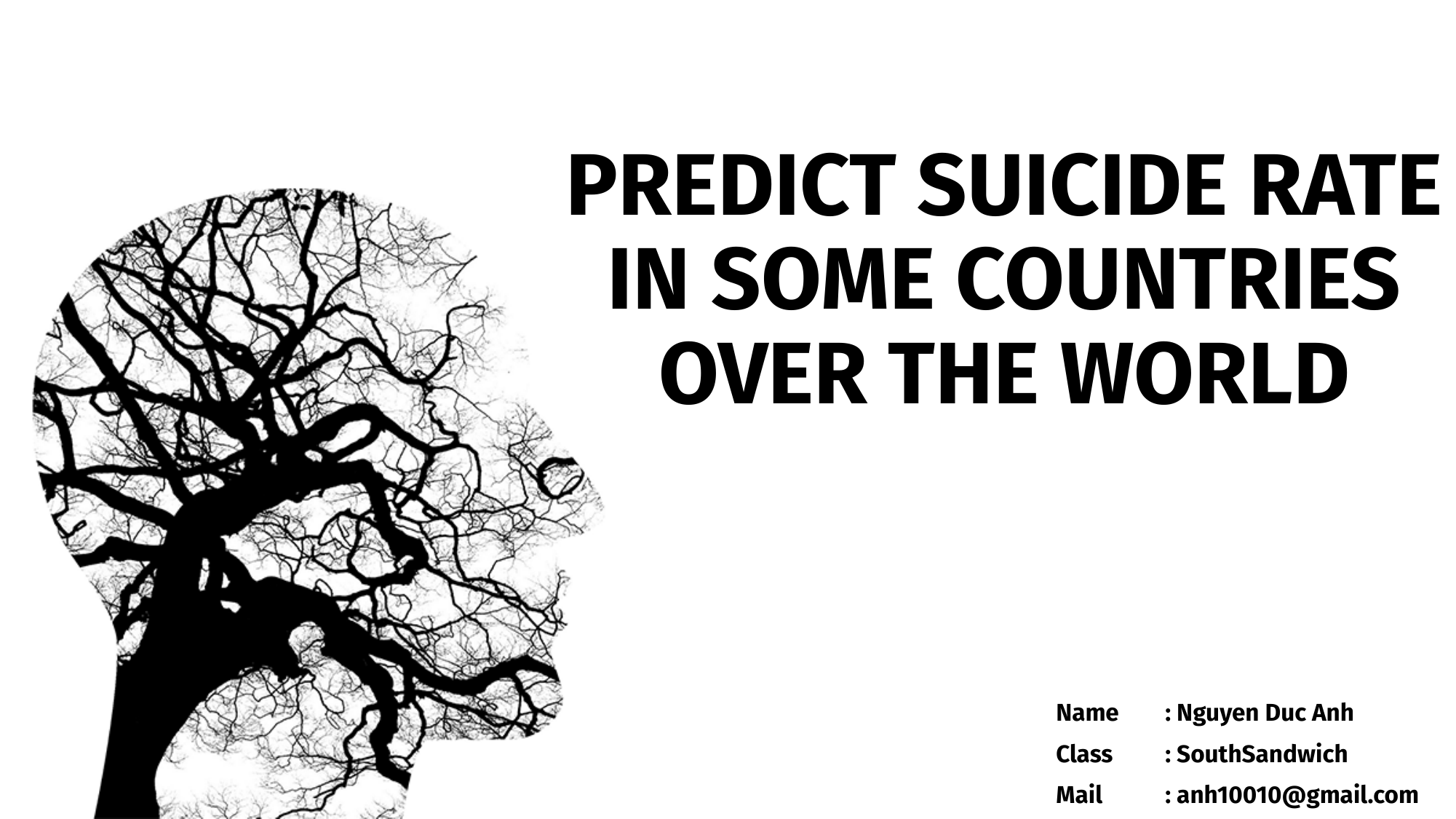

# PREDICT SUICIDE RATE IN SOME COUNTRIES OVER THE WORLD
Name 	: Nguyen Duc Anh
Class	: SouthSandwich
Mail	: anh10010@gmail.com